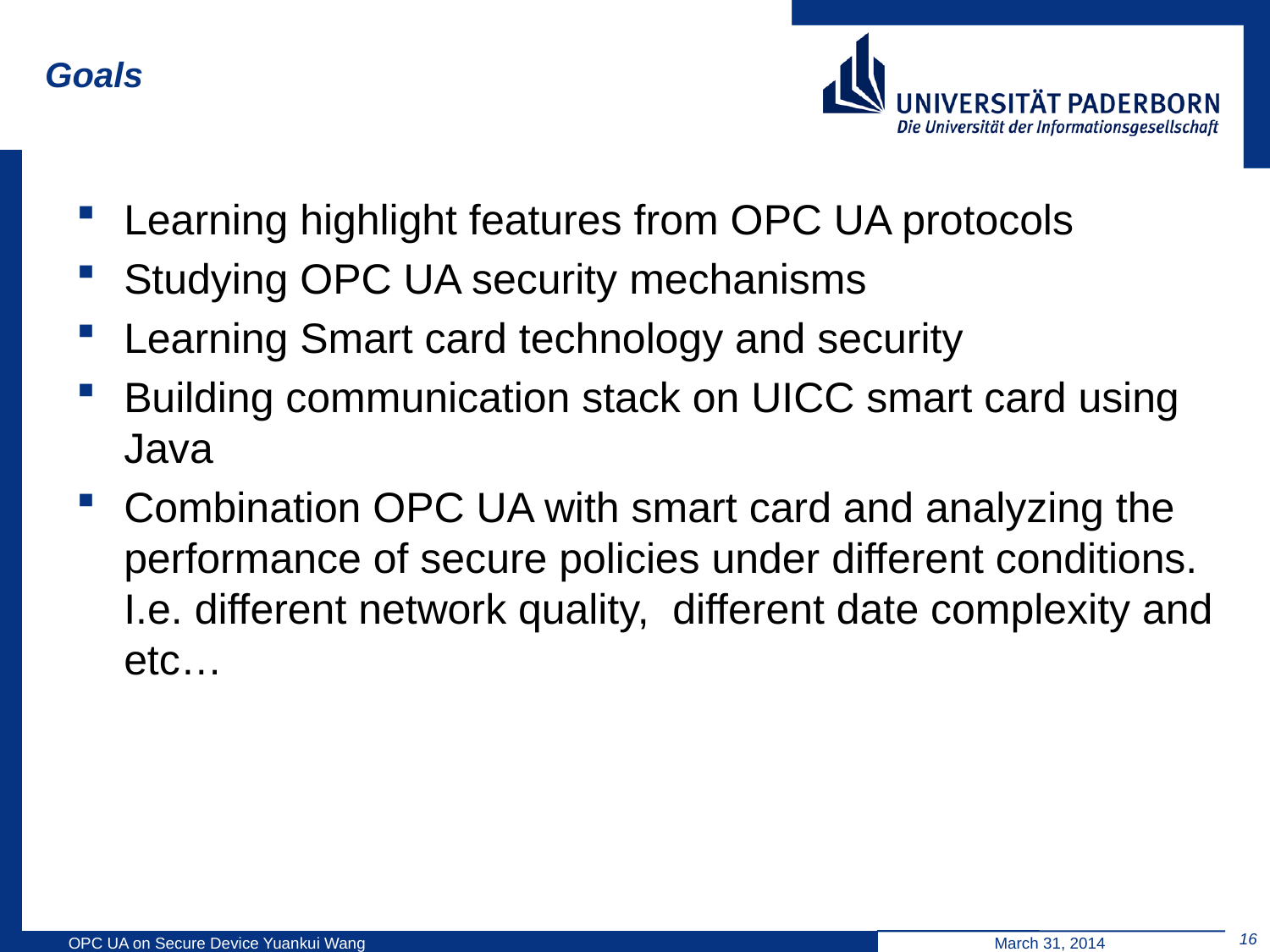

# Goals
Learning highlight features from OPC UA protocols
Studying OPC UA security mechanisms
Learning Smart card technology and security
Building communication stack on UICC smart card using Java
Combination OPC UA with smart card and analyzing the performance of secure policies under different conditions. I.e. different network quality,  different date complexity and etc…

16
OPC UA on Secure Device Yuankui Wang
March 31, 2014